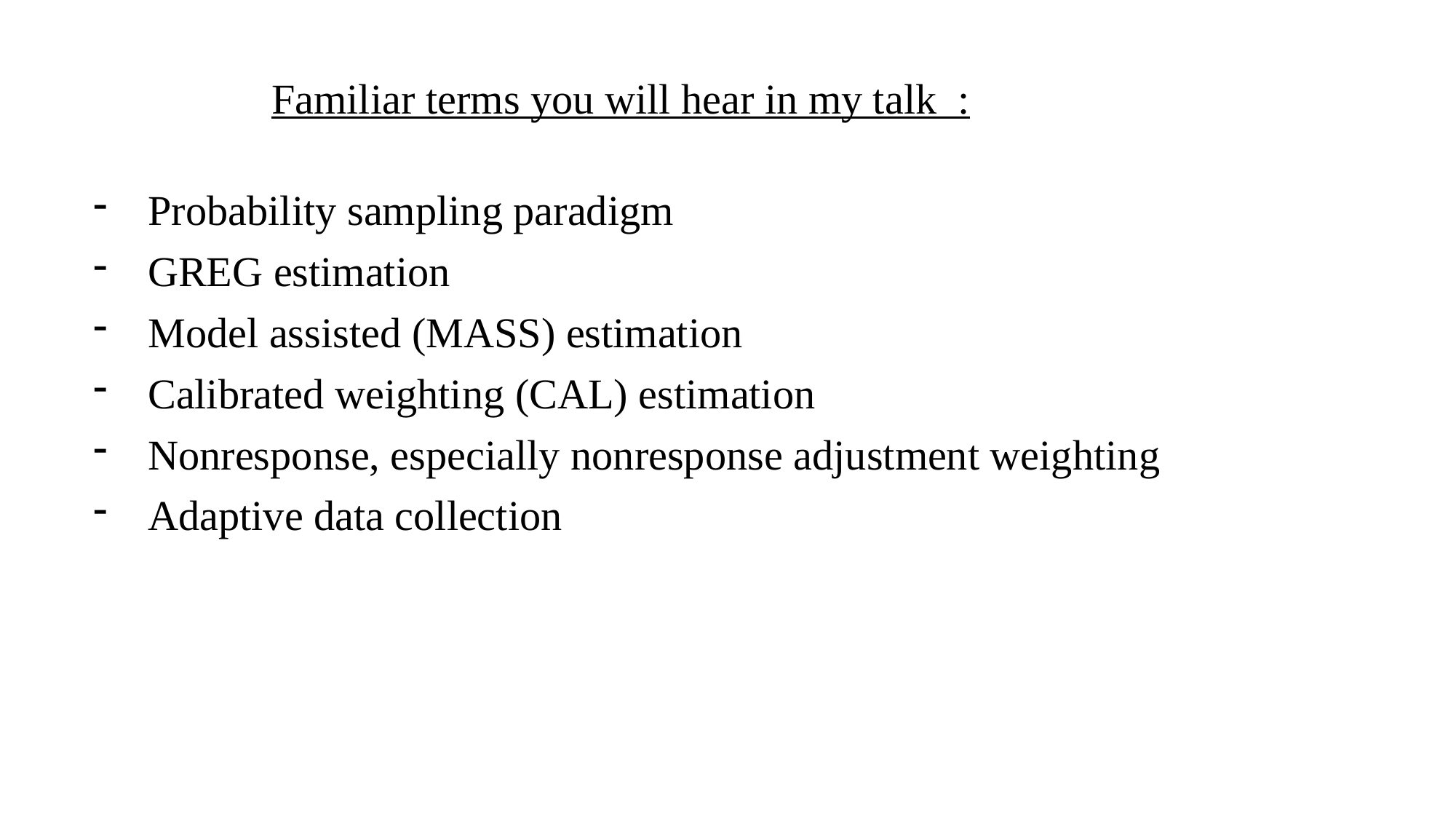

# Familiar terms you will hear in my talk  :
Probability sampling paradigm
GREG estimation
Model assisted (MASS) estimation
Calibrated weighting (CAL) estimation
Nonresponse, especially nonresponse adjustment weighting
Adaptive data collection